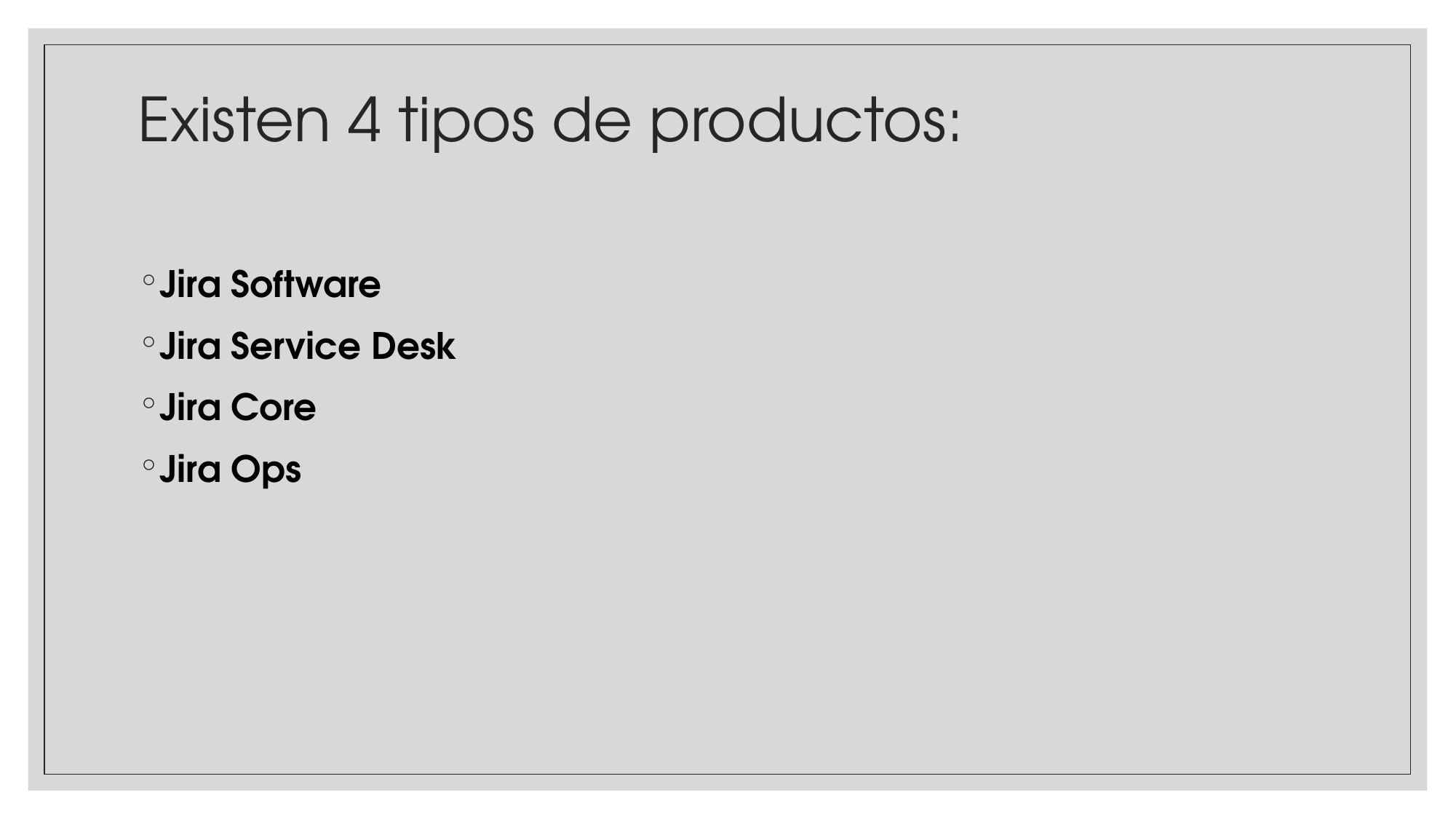

# Existen 4 tipos de productos:
Jira Software
Jira Service Desk
Jira Core
Jira Ops